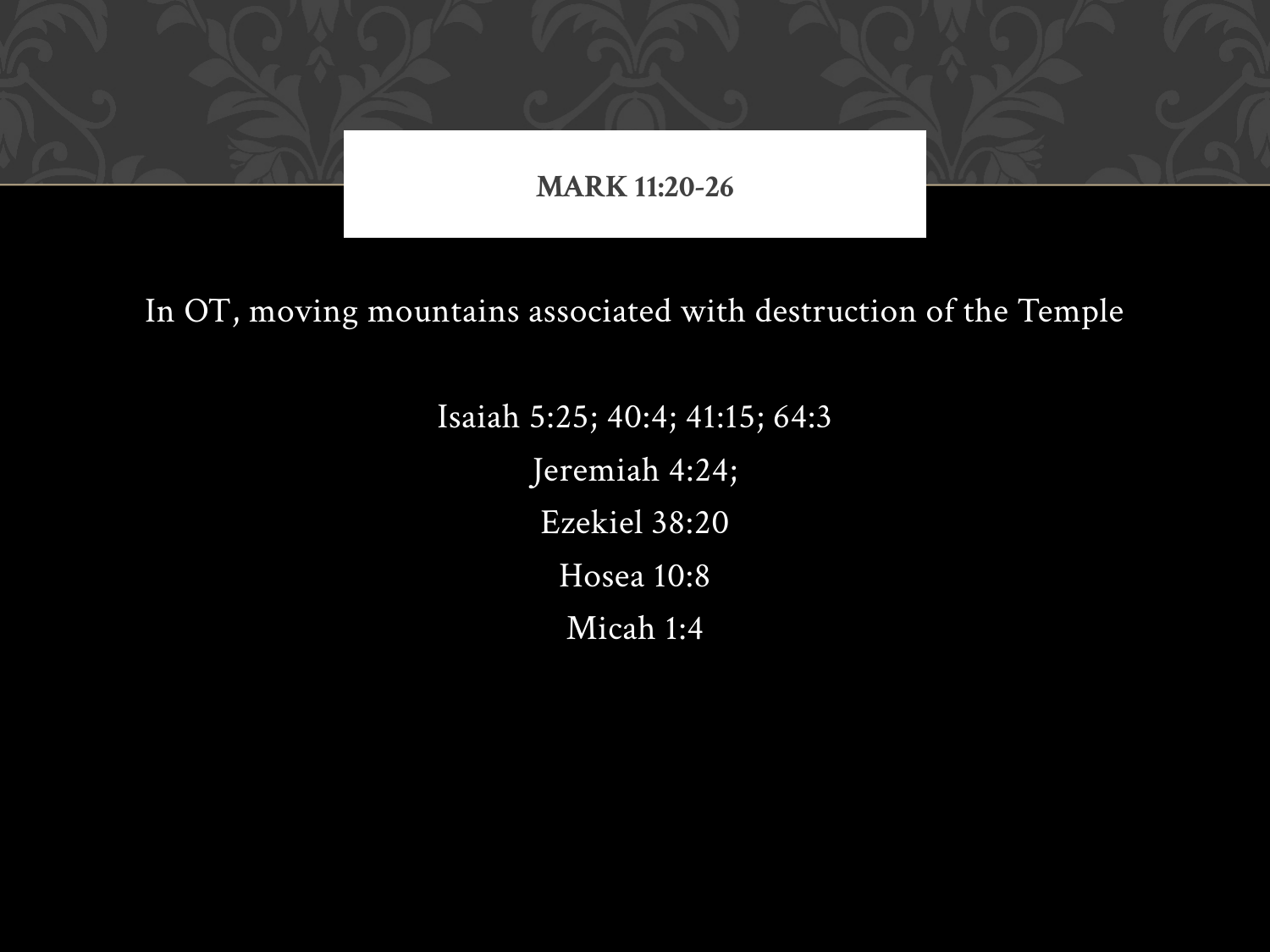

# Mark 11:20-26
In OT, moving mountains associated with destruction of the Temple

Isaiah 5:25; 40:4; 41:15; 64:3
Jeremiah 4:24;
Ezekiel 38:20
Hosea 10:8
Micah 1:4